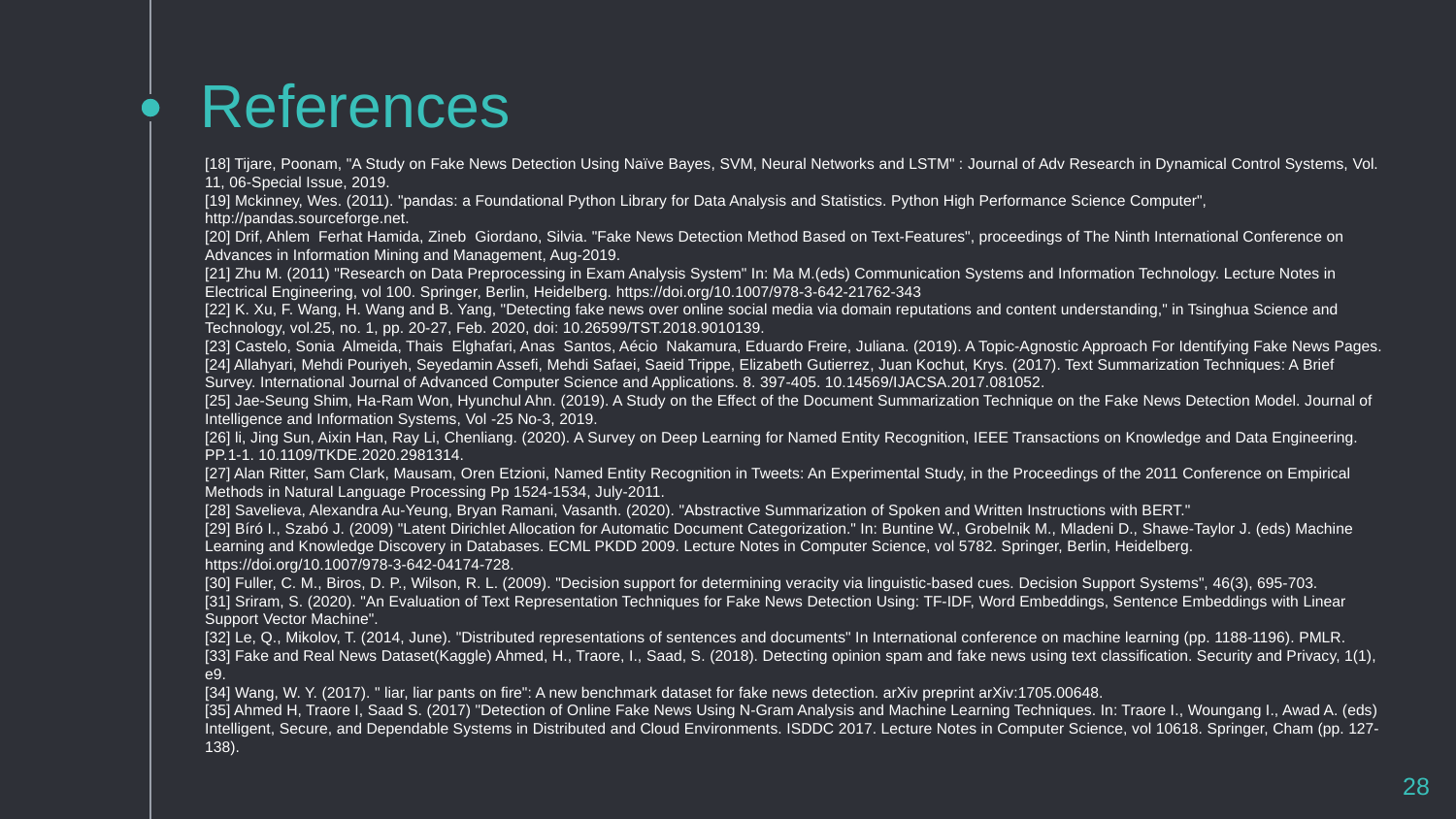

# References
[18] Tijare, Poonam, "A Study on Fake News Detection Using Naïve Bayes, SVM, Neural Networks and LSTM" : Journal of Adv Research in Dynamical Control Systems, Vol. 11, 06-Special Issue, 2019.
[19] Mckinney, Wes. (2011). "pandas: a Foundational Python Library for Data Analysis and Statistics. Python High Performance Science Computer",
http://pandas.sourceforge.net.
[20] Drif, Ahlem  Ferhat Hamida, Zineb  Giordano, Silvia. "Fake News Detection Method Based on Text-Features", proceedings of The Ninth International Conference on Advances in Information Mining and Management, Aug-2019.
[21] Zhu M. (2011) "Research on Data Preprocessing in Exam Analysis System" In: Ma M.(eds) Communication Systems and Information Technology. Lecture Notes in Electrical Engineering, vol 100. Springer, Berlin, Heidelberg. https://doi.org/10.1007/978-3-642-21762-343
[22] K. Xu, F. Wang, H. Wang and B. Yang, "Detecting fake news over online social media via domain reputations and content understanding," in Tsinghua Science and Technology, vol.25, no. 1, pp. 20-27, Feb. 2020, doi: 10.26599/TST.2018.9010139.
[23] Castelo, Sonia  Almeida, Thais  Elghafari, Anas  Santos, Aécio  Nakamura, Eduardo Freire, Juliana. (2019). A Topic-Agnostic Approach For Identifying Fake News Pages.
[24] Allahyari, Mehdi Pouriyeh, Seyedamin Assefi, Mehdi Safaei, Saeid Trippe, Elizabeth Gutierrez, Juan Kochut, Krys. (2017). Text Summarization Techniques: A Brief Survey. International Journal of Advanced Computer Science and Applications. 8. 397-405. 10.14569/IJACSA.2017.081052.
[25] Jae-Seung Shim, Ha-Ram Won, Hyunchul Ahn. (2019). A Study on the Effect of the Document Summarization Technique on the Fake News Detection Model. Journal of Intelligence and Information Systems, Vol -25 No-3, 2019.
[26] li, Jing Sun, Aixin Han, Ray Li, Chenliang. (2020). A Survey on Deep Learning for Named Entity Recognition, IEEE Transactions on Knowledge and Data Engineering. PP.1-1. 10.1109/TKDE.2020.2981314.
[27] Alan Ritter, Sam Clark, Mausam, Oren Etzioni, Named Entity Recognition in Tweets: An Experimental Study, in the Proceedings of the 2011 Conference on Empirical Methods in Natural Language Processing Pp 1524-1534, July-2011.
[28] Savelieva, Alexandra Au-Yeung, Bryan Ramani, Vasanth. (2020). "Abstractive Summarization of Spoken and Written Instructions with BERT."
[29] Bíró I., Szabó J. (2009) "Latent Dirichlet Allocation for Automatic Document Categorization." In: Buntine W., Grobelnik M., Mladeni D., Shawe-Taylor J. (eds) Machine Learning and Knowledge Discovery in Databases. ECML PKDD 2009. Lecture Notes in Computer Science, vol 5782. Springer, Berlin, Heidelberg. https://doi.org/10.1007/978-3-642-04174-728.
[30] Fuller, C. M., Biros, D. P., Wilson, R. L. (2009). "Decision support for determining veracity via linguistic-based cues. Decision Support Systems", 46(3), 695-703.
[31] Sriram, S. (2020). "An Evaluation of Text Representation Techniques for Fake News Detection Using: TF-IDF, Word Embeddings, Sentence Embeddings with Linear Support Vector Machine".
[32] Le, Q., Mikolov, T. (2014, June). "Distributed representations of sentences and documents" In International conference on machine learning (pp. 1188-1196). PMLR.
[33] Fake and Real News Dataset(Kaggle) Ahmed, H., Traore, I., Saad, S. (2018). Detecting opinion spam and fake news using text classification. Security and Privacy, 1(1), e9.
[34] Wang, W. Y. (2017). " liar, liar pants on fire": A new benchmark dataset for fake news detection. arXiv preprint arXiv:1705.00648.
[35] Ahmed H, Traore I, Saad S. (2017) "Detection of Online Fake News Using N-Gram Analysis and Machine Learning Techniques. In: Traore I., Woungang I., Awad A. (eds) Intelligent, Secure, and Dependable Systems in Distributed and Cloud Environments. ISDDC 2017. Lecture Notes in Computer Science, vol 10618. Springer, Cham (pp. 127-138).
28